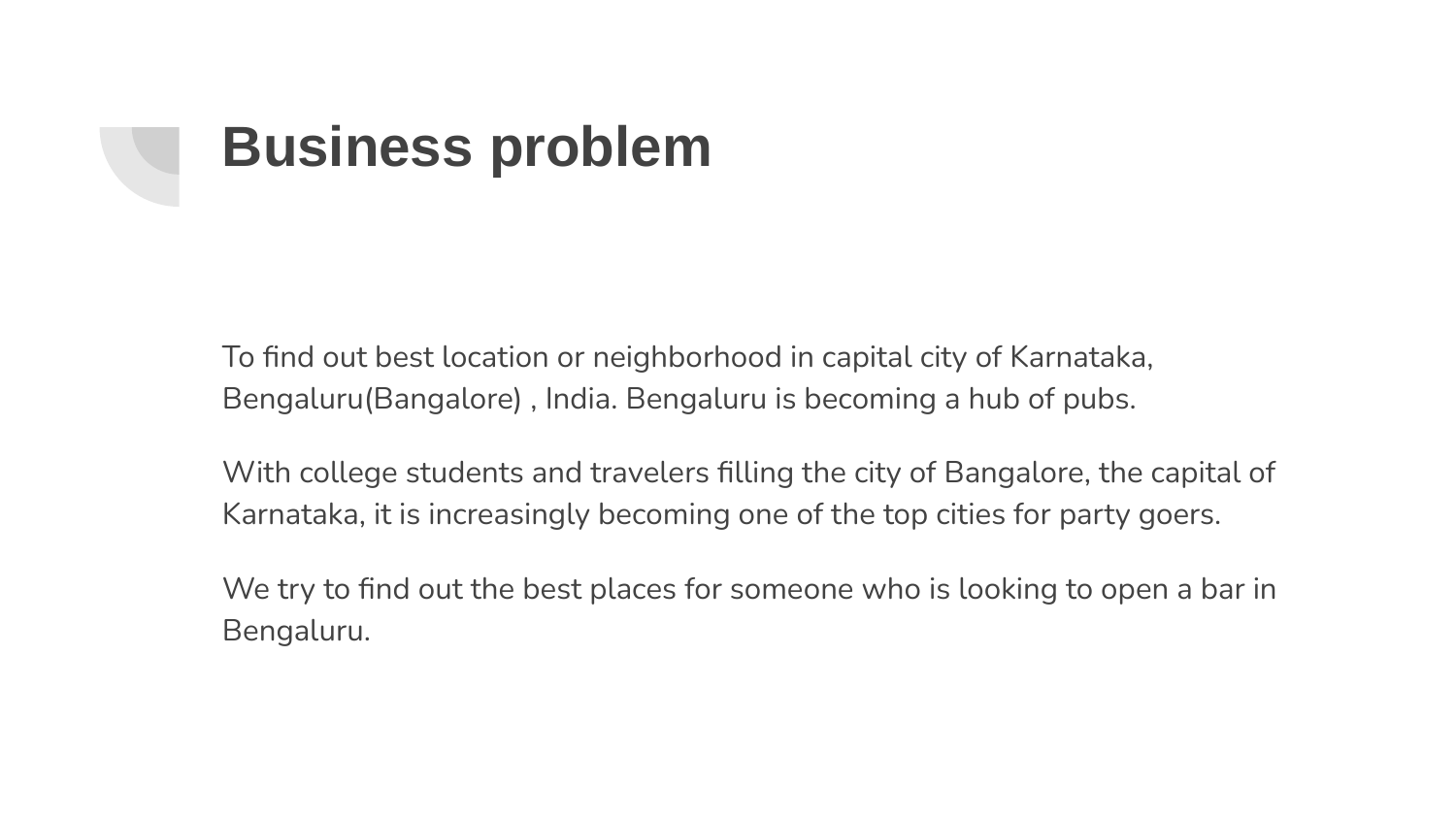

# Business problem
To find out best location or neighborhood in capital city of Karnataka, Bengaluru(Bangalore) , India. Bengaluru is becoming a hub of pubs.
With college students and travelers filling the city of Bangalore, the capital of Karnataka, it is increasingly becoming one of the top cities for party goers.
We try to find out the best places for someone who is looking to open a bar in Bengaluru.